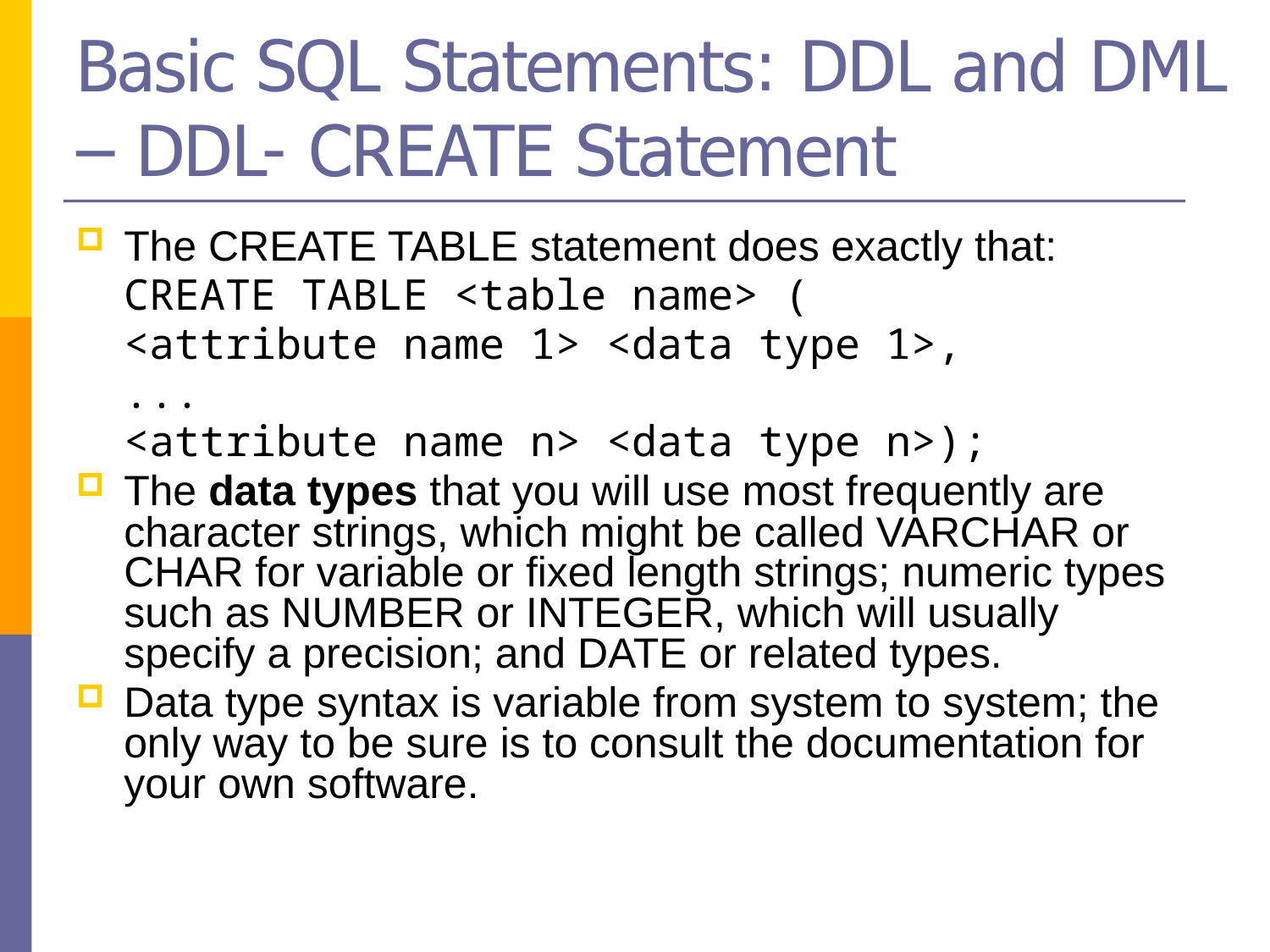

# Basic SQL Statements: DDL and DML – DDL- CREATE Statement
The CREATE TABLE statement does exactly that:
	CREATE TABLE <table name> (
	<attribute name 1> <data type 1>,
	...
	<attribute name n> <data type n>);
The data types that you will use most frequently are character strings, which might be called VARCHAR or CHAR for variable or fixed length strings; numeric types such as NUMBER or INTEGER, which will usually specify a precision; and DATE or related types.
Data type syntax is variable from system to system; the only way to be sure is to consult the documentation for your own software.